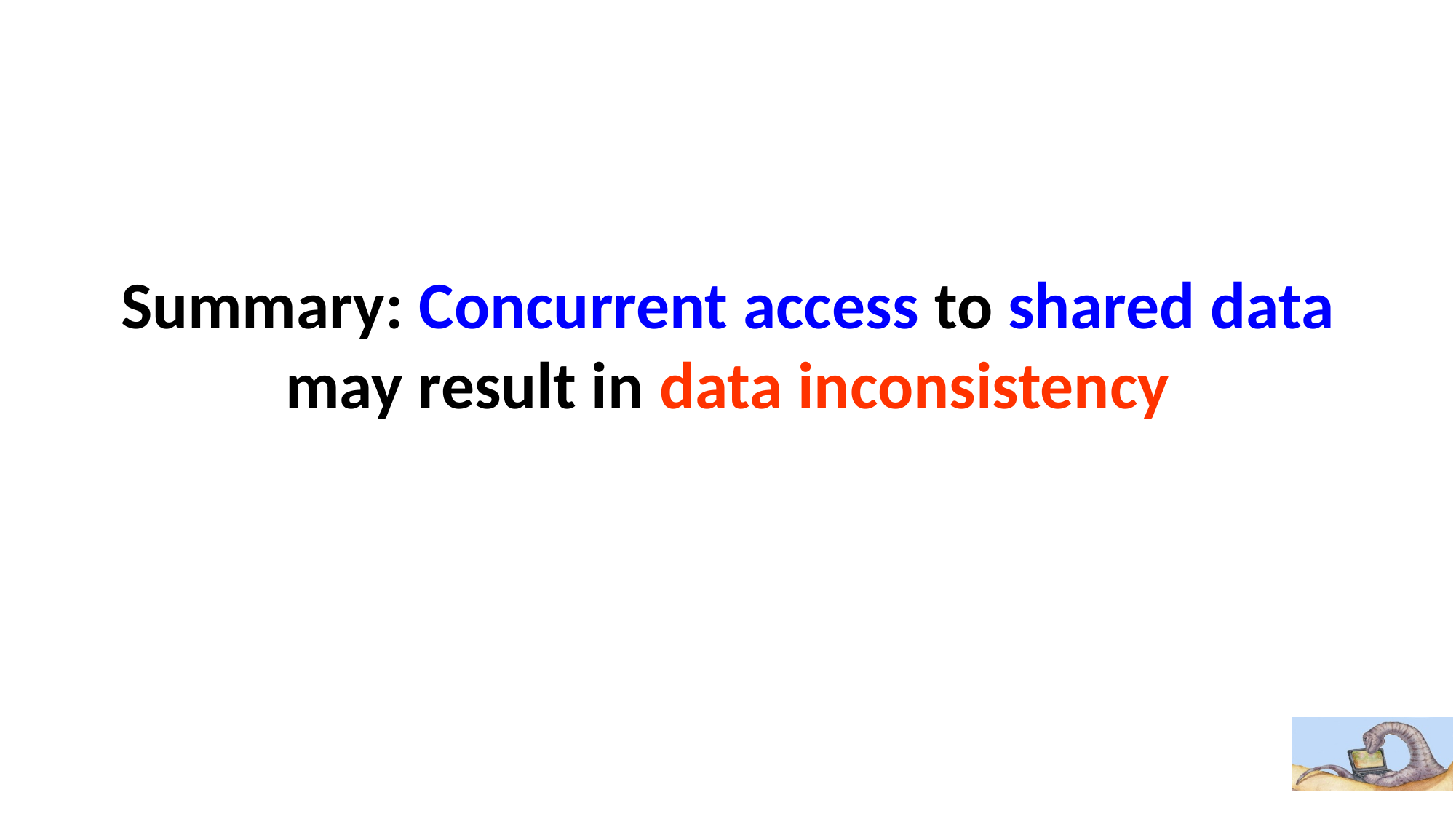

# Summary: Concurrent access to shared data may result in data inconsistency